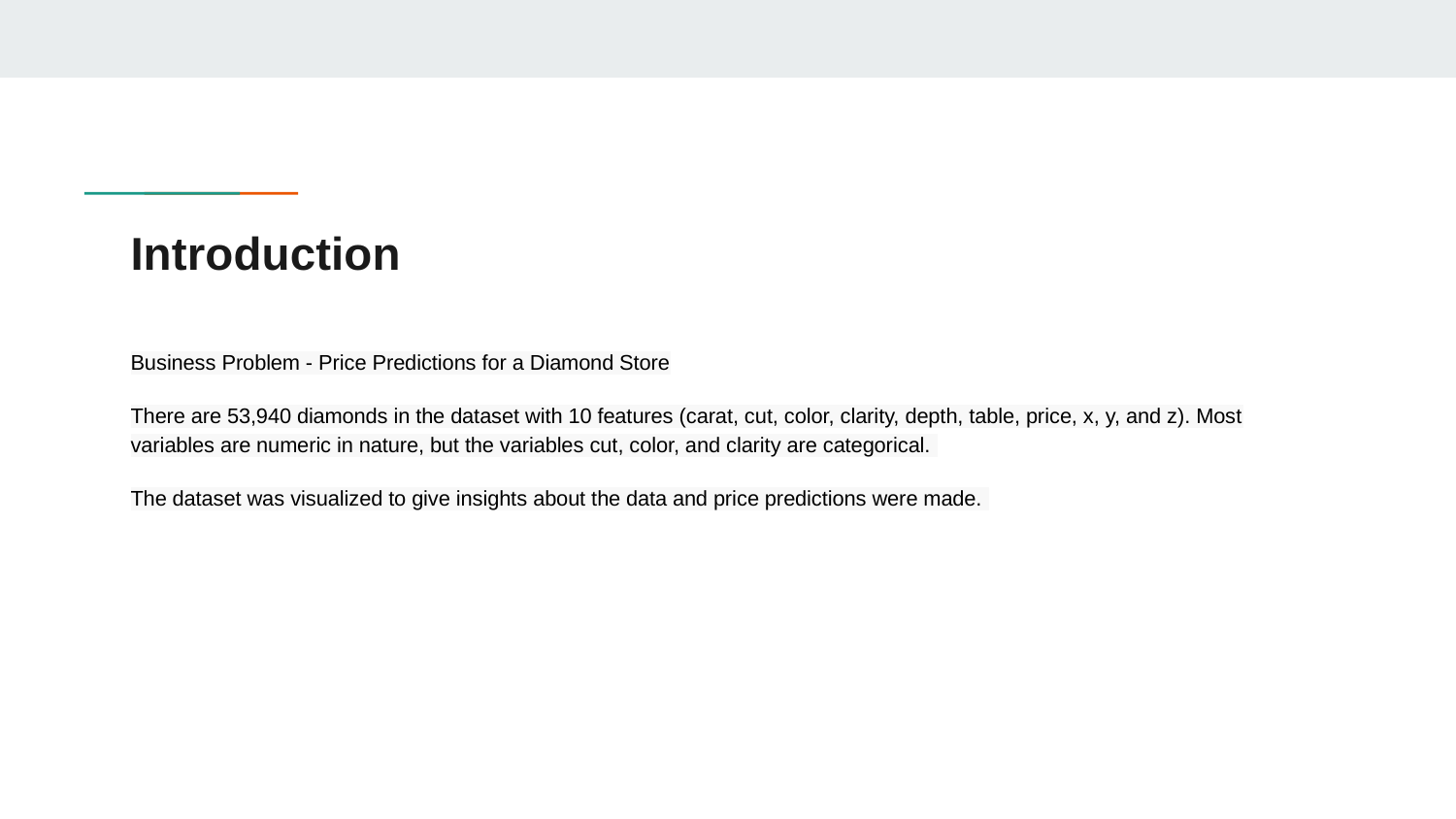

# Introduction
Business Problem - Price Predictions for a Diamond Store
There are 53,940 diamonds in the dataset with 10 features (carat, cut, color, clarity, depth, table, price, x, y, and z). Most variables are numeric in nature, but the variables cut, color, and clarity are categorical.
The dataset was visualized to give insights about the data and price predictions were made.